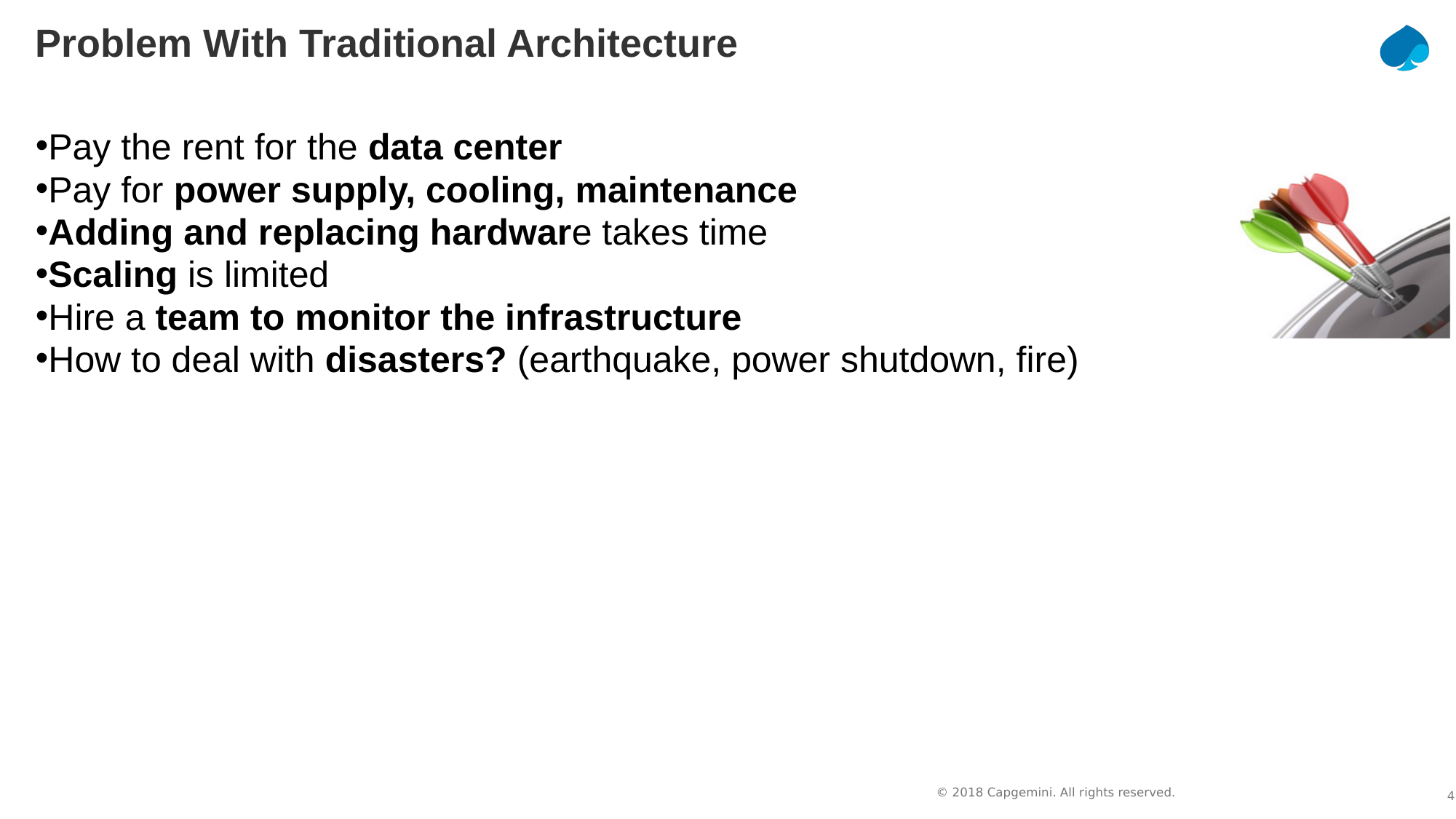

# Problem With Traditional Architecture
Pay the rent for the data center
Pay for power supply, cooling, maintenance
Adding and replacing hardware takes time
Scaling is limited
Hire a team to monitor the infrastructure
How to deal with disasters? (earthquake, power shutdown, fire)